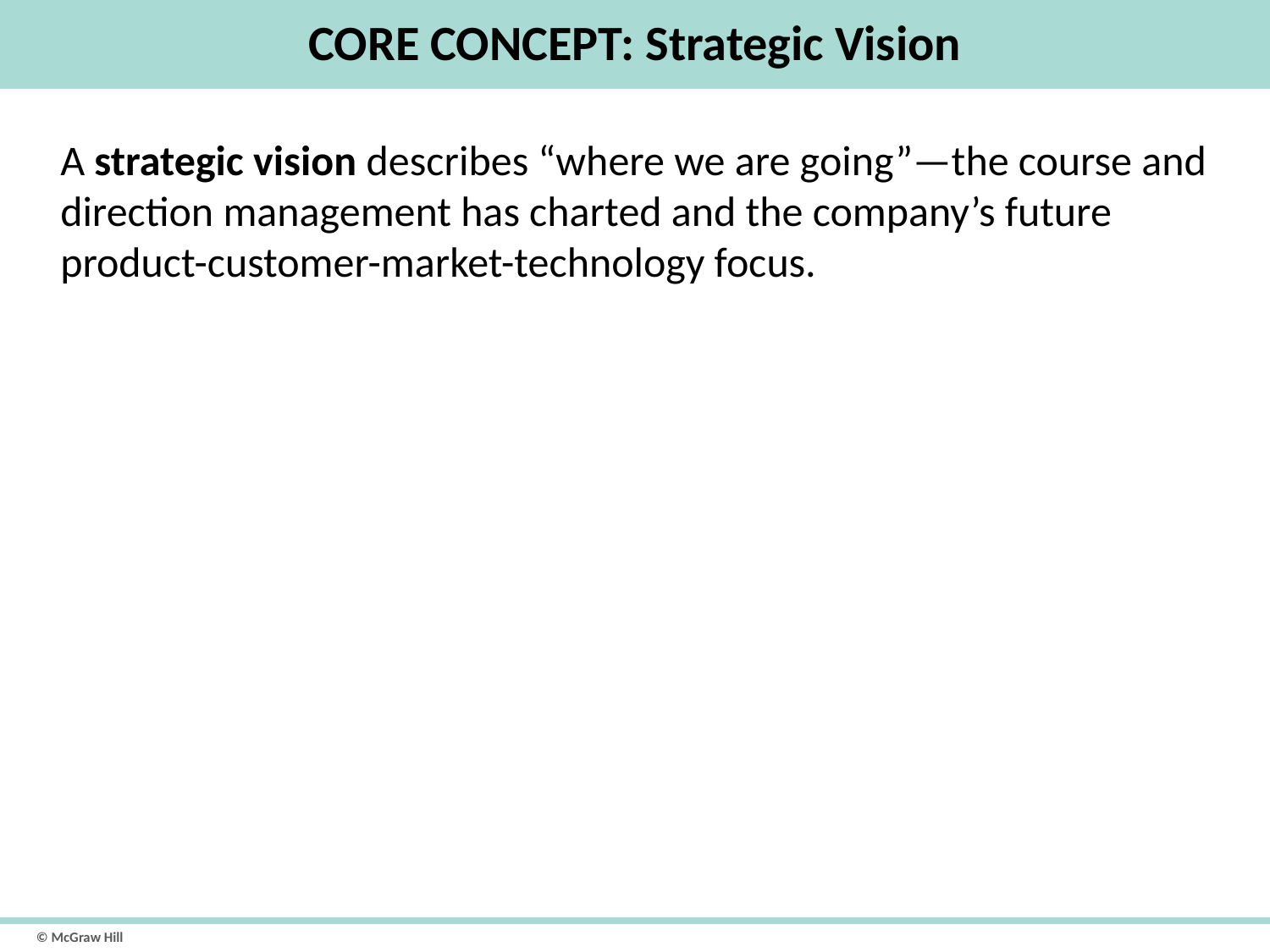

# CORE CONCEPT: Strategic Vision
A strategic vision describes “where we are going”—the course and direction management has charted and the company’s future product-customer-market-technology focus.